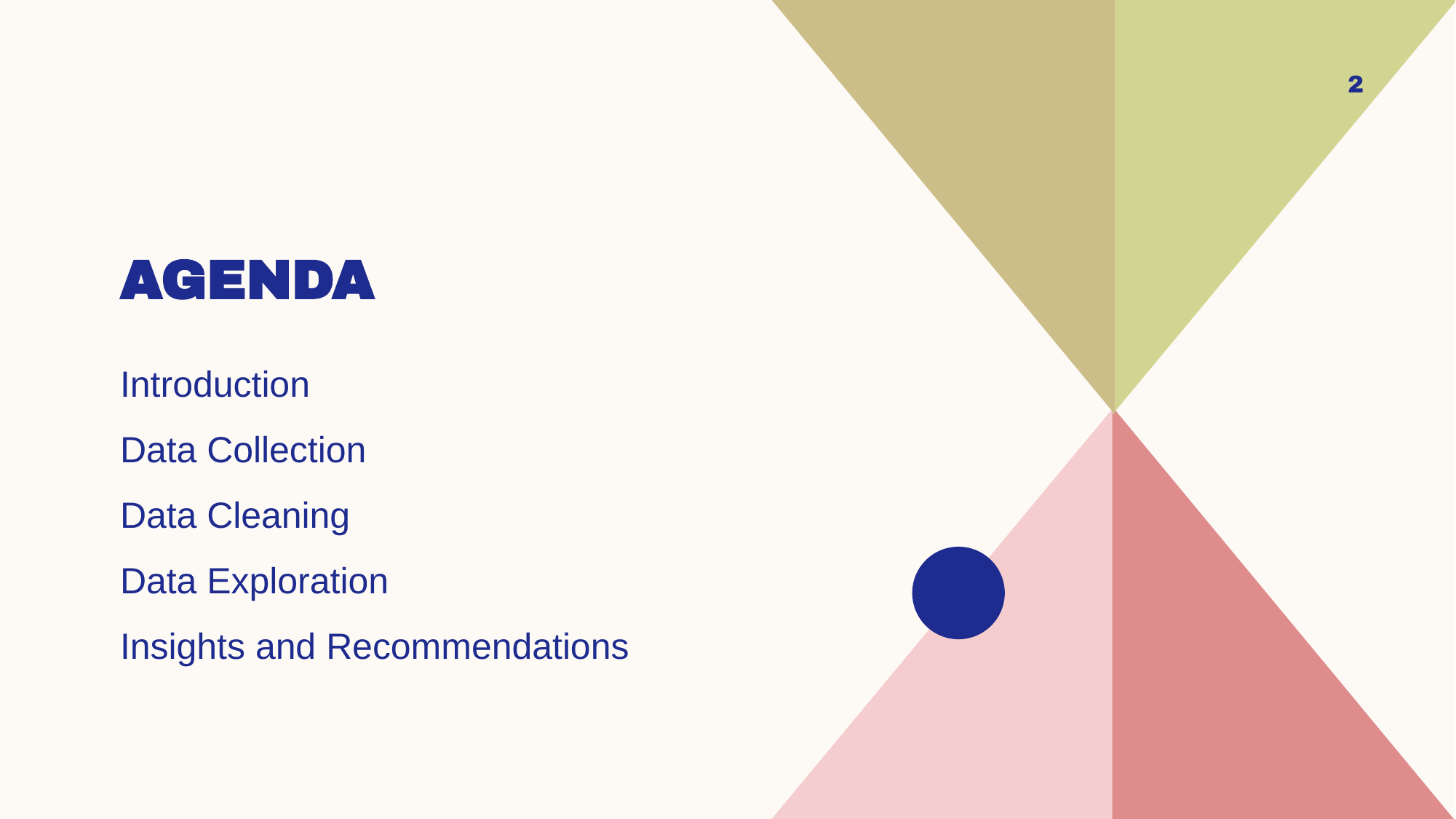

2
# agenda
Introduction
Data Collection
Data Cleaning
Data Exploration
Insights and Recommendations